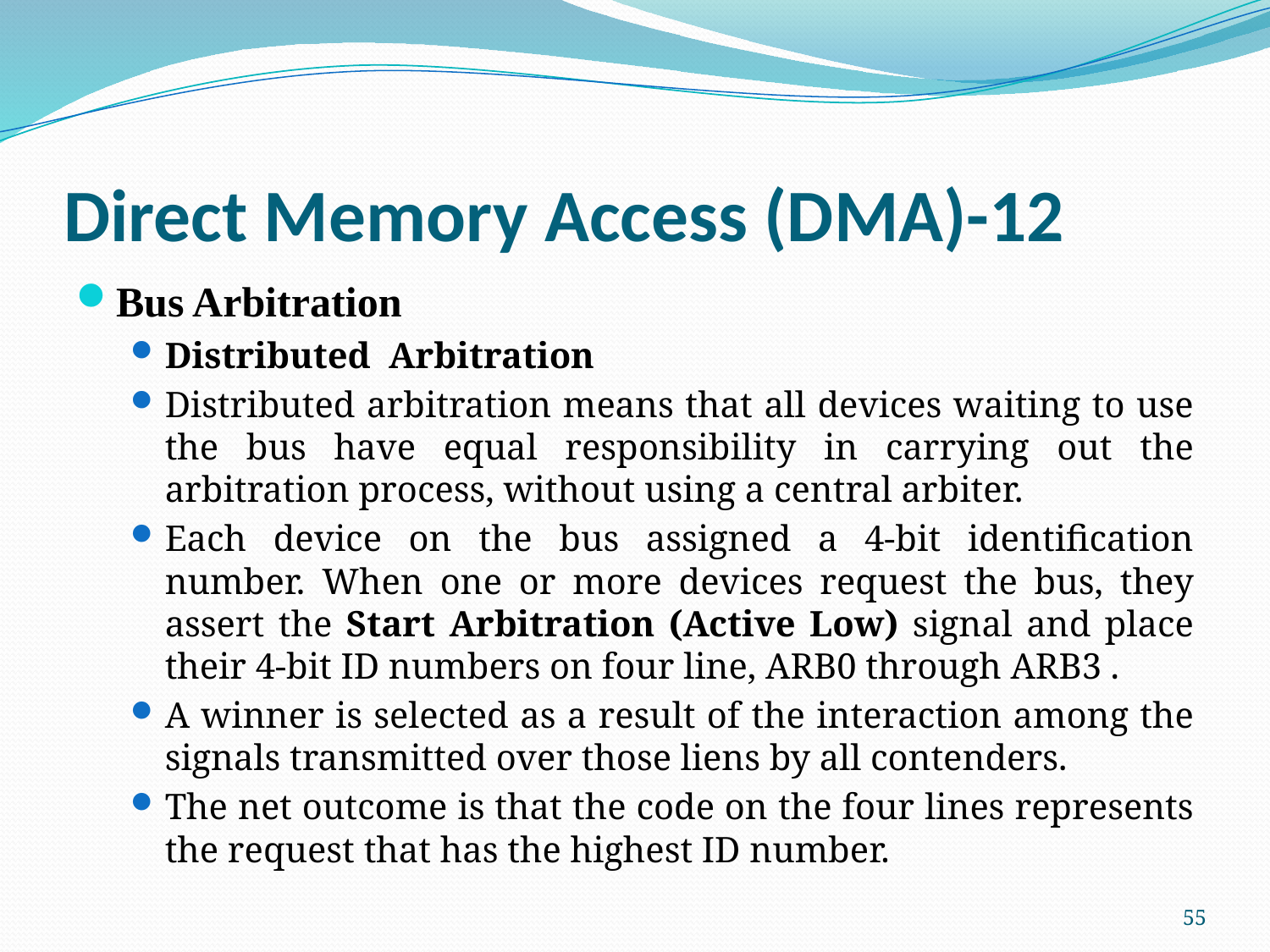

# Direct Memory Access (DMA)-12
Bus Arbitration
Distributed  Arbitration
Distributed arbitration means that all devices waiting to use the bus have equal responsibility in carrying out the arbitration process, without using a central arbiter.
Each device on the bus assigned a 4-bit identification number. When one or more devices request the bus, they assert the Start Arbitration (Active Low) signal and place their 4-bit ID numbers on four line, ARB0 through ARB3 .
A winner is selected as a result of the interaction among the signals transmitted over those liens by all contenders.
The net outcome is that the code on the four lines represents the request that has the highest ID number.

55